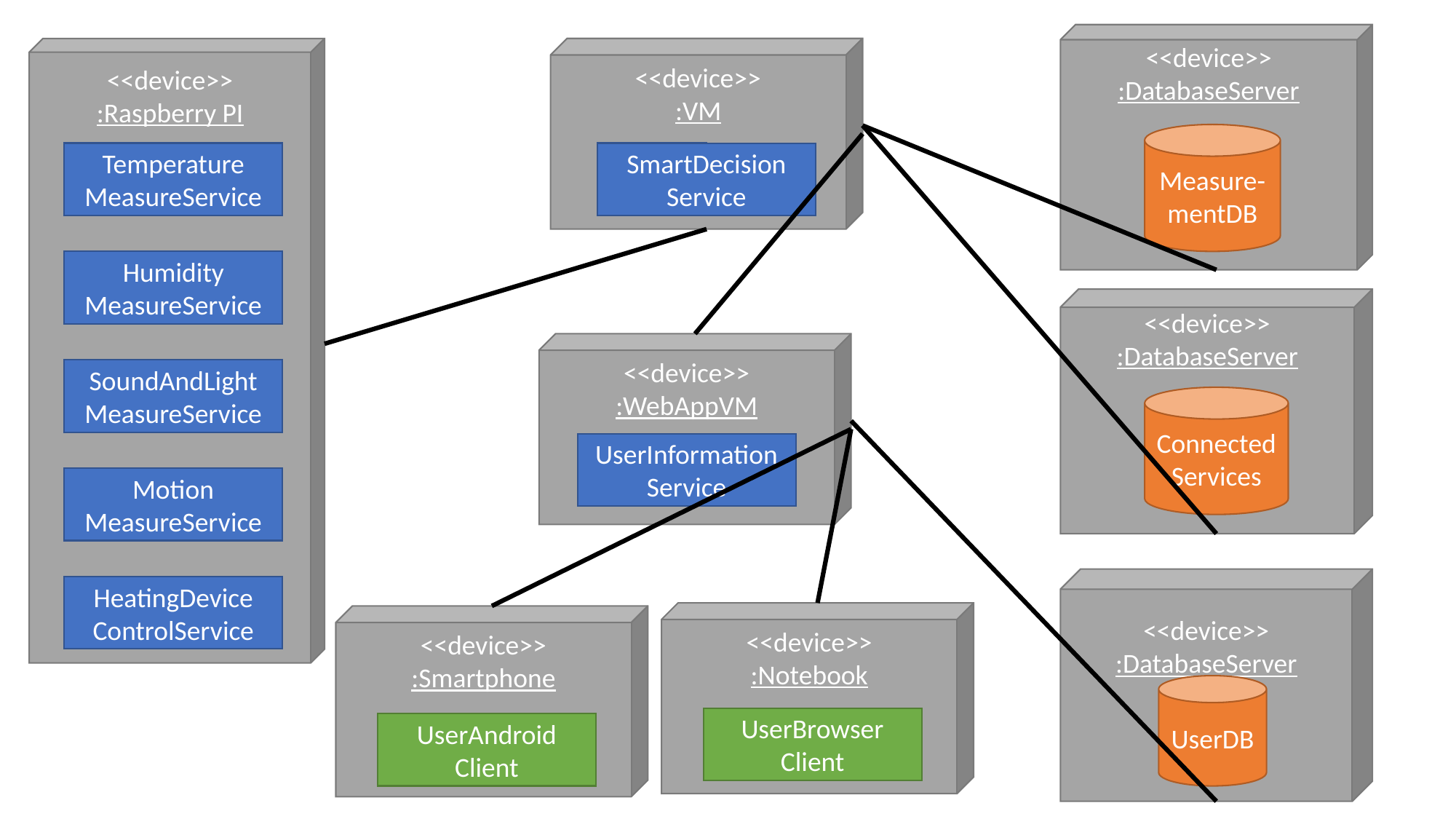

<<device>>
:DatabaseServer
<<device>>
:VM
<<device>>
:Raspberry PI
Measure-mentDB
Temperature
MeasureService

SmartDecision
Service
Humidity
MeasureService
<<device>>
:DatabaseServer
<<device>>
:WebAppVM
SoundAndLight
MeasureService
Connected
Services
UserInformation
Service
Motion
MeasureService
<<device>>
:DatabaseServer
HeatingDevice
ControlService
<<device>>
:Notebook
<<device>>
:Smartphone
UserDB
UserBrowser
Client
UserAndroid
Client